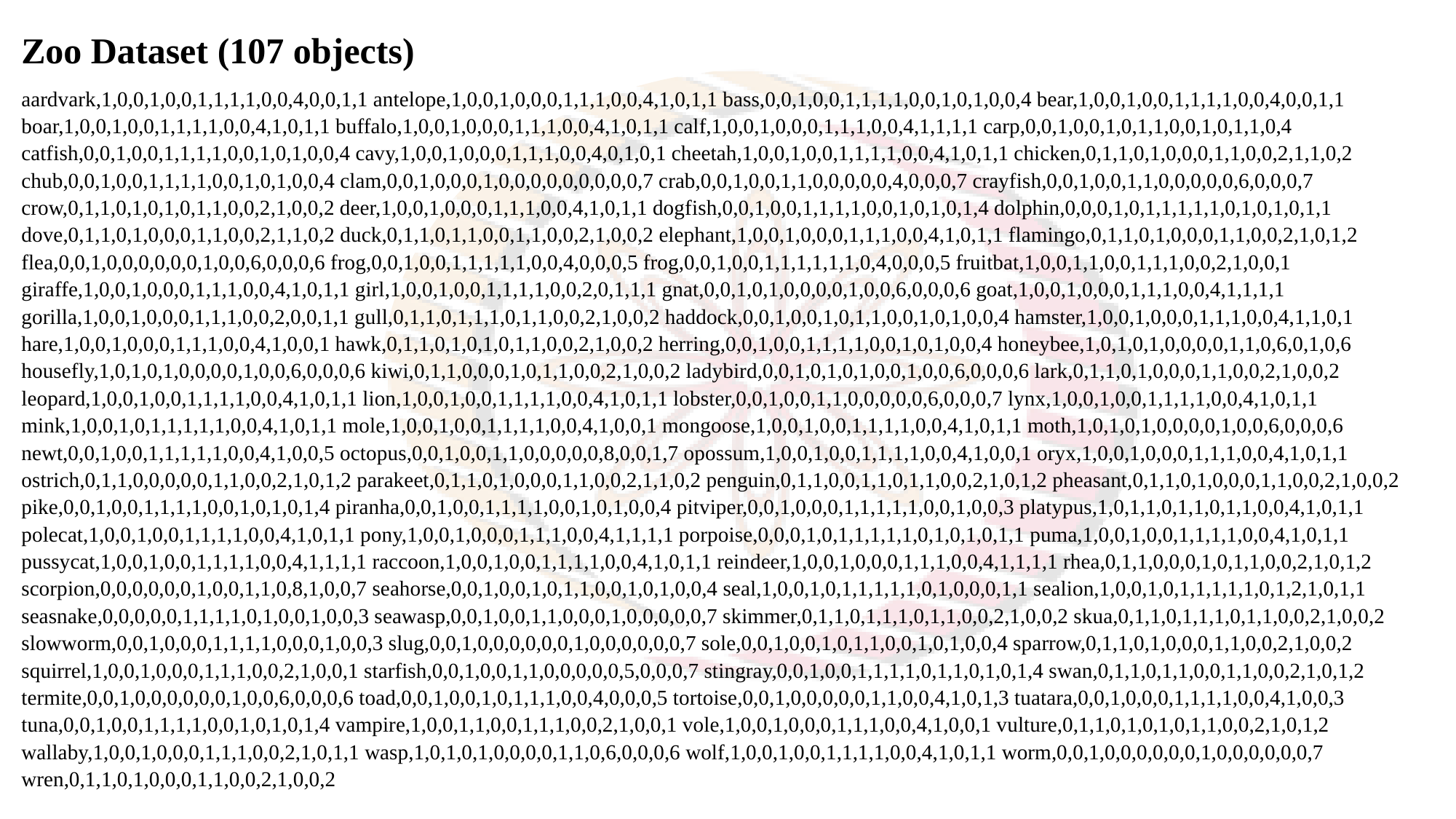

Zoo Dataset (107 objects)
aardvark,1,0,0,1,0,0,1,1,1,1,0,0,4,0,0,1,1 antelope,1,0,0,1,0,0,0,1,1,1,0,0,4,1,0,1,1 bass,0,0,1,0,0,1,1,1,1,0,0,1,0,1,0,0,4 bear,1,0,0,1,0,0,1,1,1,1,0,0,4,0,0,1,1 boar,1,0,0,1,0,0,1,1,1,1,0,0,4,1,0,1,1 buffalo,1,0,0,1,0,0,0,1,1,1,0,0,4,1,0,1,1 calf,1,0,0,1,0,0,0,1,1,1,0,0,4,1,1,1,1 carp,0,0,1,0,0,1,0,1,1,0,0,1,0,1,1,0,4 catfish,0,0,1,0,0,1,1,1,1,0,0,1,0,1,0,0,4 cavy,1,0,0,1,0,0,0,1,1,1,0,0,4,0,1,0,1 cheetah,1,0,0,1,0,0,1,1,1,1,0,0,4,1,0,1,1 chicken,0,1,1,0,1,0,0,0,1,1,0,0,2,1,1,0,2 chub,0,0,1,0,0,1,1,1,1,0,0,1,0,1,0,0,4 clam,0,0,1,0,0,0,1,0,0,0,0,0,0,0,0,0,7 crab,0,0,1,0,0,1,1,0,0,0,0,0,4,0,0,0,7 crayfish,0,0,1,0,0,1,1,0,0,0,0,0,6,0,0,0,7 crow,0,1,1,0,1,0,1,0,1,1,0,0,2,1,0,0,2 deer,1,0,0,1,0,0,0,1,1,1,0,0,4,1,0,1,1 dogfish,0,0,1,0,0,1,1,1,1,0,0,1,0,1,0,1,4 dolphin,0,0,0,1,0,1,1,1,1,1,0,1,0,1,0,1,1 dove,0,1,1,0,1,0,0,0,1,1,0,0,2,1,1,0,2 duck,0,1,1,0,1,1,0,0,1,1,0,0,2,1,0,0,2 elephant,1,0,0,1,0,0,0,1,1,1,0,0,4,1,0,1,1 flamingo,0,1,1,0,1,0,0,0,1,1,0,0,2,1,0,1,2 flea,0,0,1,0,0,0,0,0,0,1,0,0,6,0,0,0,6 frog,0,0,1,0,0,1,1,1,1,1,0,0,4,0,0,0,5 frog,0,0,1,0,0,1,1,1,1,1,1,0,4,0,0,0,5 fruitbat,1,0,0,1,1,0,0,1,1,1,0,0,2,1,0,0,1 giraffe,1,0,0,1,0,0,0,1,1,1,0,0,4,1,0,1,1 girl,1,0,0,1,0,0,1,1,1,1,0,0,2,0,1,1,1 gnat,0,0,1,0,1,0,0,0,0,1,0,0,6,0,0,0,6 goat,1,0,0,1,0,0,0,1,1,1,0,0,4,1,1,1,1 gorilla,1,0,0,1,0,0,0,1,1,1,0,0,2,0,0,1,1 gull,0,1,1,0,1,1,1,0,1,1,0,0,2,1,0,0,2 haddock,0,0,1,0,0,1,0,1,1,0,0,1,0,1,0,0,4 hamster,1,0,0,1,0,0,0,1,1,1,0,0,4,1,1,0,1 hare,1,0,0,1,0,0,0,1,1,1,0,0,4,1,0,0,1 hawk,0,1,1,0,1,0,1,0,1,1,0,0,2,1,0,0,2 herring,0,0,1,0,0,1,1,1,1,0,0,1,0,1,0,0,4 honeybee,1,0,1,0,1,0,0,0,0,1,1,0,6,0,1,0,6 housefly,1,0,1,0,1,0,0,0,0,1,0,0,6,0,0,0,6 kiwi,0,1,1,0,0,0,1,0,1,1,0,0,2,1,0,0,2 ladybird,0,0,1,0,1,0,1,0,0,1,0,0,6,0,0,0,6 lark,0,1,1,0,1,0,0,0,1,1,0,0,2,1,0,0,2 leopard,1,0,0,1,0,0,1,1,1,1,0,0,4,1,0,1,1 lion,1,0,0,1,0,0,1,1,1,1,0,0,4,1,0,1,1 lobster,0,0,1,0,0,1,1,0,0,0,0,0,6,0,0,0,7 lynx,1,0,0,1,0,0,1,1,1,1,0,0,4,1,0,1,1 mink,1,0,0,1,0,1,1,1,1,1,0,0,4,1,0,1,1 mole,1,0,0,1,0,0,1,1,1,1,0,0,4,1,0,0,1 mongoose,1,0,0,1,0,0,1,1,1,1,0,0,4,1,0,1,1 moth,1,0,1,0,1,0,0,0,0,1,0,0,6,0,0,0,6 newt,0,0,1,0,0,1,1,1,1,1,0,0,4,1,0,0,5 octopus,0,0,1,0,0,1,1,0,0,0,0,0,8,0,0,1,7 opossum,1,0,0,1,0,0,1,1,1,1,0,0,4,1,0,0,1 oryx,1,0,0,1,0,0,0,1,1,1,0,0,4,1,0,1,1 ostrich,0,1,1,0,0,0,0,0,1,1,0,0,2,1,0,1,2 parakeet,0,1,1,0,1,0,0,0,1,1,0,0,2,1,1,0,2 penguin,0,1,1,0,0,1,1,0,1,1,0,0,2,1,0,1,2 pheasant,0,1,1,0,1,0,0,0,1,1,0,0,2,1,0,0,2 pike,0,0,1,0,0,1,1,1,1,0,0,1,0,1,0,1,4 piranha,0,0,1,0,0,1,1,1,1,0,0,1,0,1,0,0,4 pitviper,0,0,1,0,0,0,1,1,1,1,1,0,0,1,0,0,3 platypus,1,0,1,1,0,1,1,0,1,1,0,0,4,1,0,1,1 polecat,1,0,0,1,0,0,1,1,1,1,0,0,4,1,0,1,1 pony,1,0,0,1,0,0,0,1,1,1,0,0,4,1,1,1,1 porpoise,0,0,0,1,0,1,1,1,1,1,0,1,0,1,0,1,1 puma,1,0,0,1,0,0,1,1,1,1,0,0,4,1,0,1,1 pussycat,1,0,0,1,0,0,1,1,1,1,0,0,4,1,1,1,1 raccoon,1,0,0,1,0,0,1,1,1,1,0,0,4,1,0,1,1 reindeer,1,0,0,1,0,0,0,1,1,1,0,0,4,1,1,1,1 rhea,0,1,1,0,0,0,1,0,1,1,0,0,2,1,0,1,2 scorpion,0,0,0,0,0,0,1,0,0,1,1,0,8,1,0,0,7 seahorse,0,0,1,0,0,1,0,1,1,0,0,1,0,1,0,0,4 seal,1,0,0,1,0,1,1,1,1,1,0,1,0,0,0,1,1 sealion,1,0,0,1,0,1,1,1,1,1,0,1,2,1,0,1,1 seasnake,0,0,0,0,0,1,1,1,1,0,1,0,0,1,0,0,3 seawasp,0,0,1,0,0,1,1,0,0,0,1,0,0,0,0,0,7 skimmer,0,1,1,0,1,1,1,0,1,1,0,0,2,1,0,0,2 skua,0,1,1,0,1,1,1,0,1,1,0,0,2,1,0,0,2 slowworm,0,0,1,0,0,0,1,1,1,1,0,0,0,1,0,0,3 slug,0,0,1,0,0,0,0,0,0,1,0,0,0,0,0,0,7 sole,0,0,1,0,0,1,0,1,1,0,0,1,0,1,0,0,4 sparrow,0,1,1,0,1,0,0,0,1,1,0,0,2,1,0,0,2 squirrel,1,0,0,1,0,0,0,1,1,1,0,0,2,1,0,0,1 starfish,0,0,1,0,0,1,1,0,0,0,0,0,5,0,0,0,7 stingray,0,0,1,0,0,1,1,1,1,0,1,1,0,1,0,1,4 swan,0,1,1,0,1,1,0,0,1,1,0,0,2,1,0,1,2 termite,0,0,1,0,0,0,0,0,0,1,0,0,6,0,0,0,6 toad,0,0,1,0,0,1,0,1,1,1,0,0,4,0,0,0,5 tortoise,0,0,1,0,0,0,0,0,1,1,0,0,4,1,0,1,3 tuatara,0,0,1,0,0,0,1,1,1,1,0,0,4,1,0,0,3 tuna,0,0,1,0,0,1,1,1,1,0,0,1,0,1,0,1,4 vampire,1,0,0,1,1,0,0,1,1,1,0,0,2,1,0,0,1 vole,1,0,0,1,0,0,0,1,1,1,0,0,4,1,0,0,1 vulture,0,1,1,0,1,0,1,0,1,1,0,0,2,1,0,1,2 wallaby,1,0,0,1,0,0,0,1,1,1,0,0,2,1,0,1,1 wasp,1,0,1,0,1,0,0,0,0,1,1,0,6,0,0,0,6 wolf,1,0,0,1,0,0,1,1,1,1,0,0,4,1,0,1,1 worm,0,0,1,0,0,0,0,0,0,1,0,0,0,0,0,0,7    wren,0,1,1,0,1,0,0,0,1,1,0,0,2,1,0,0,2